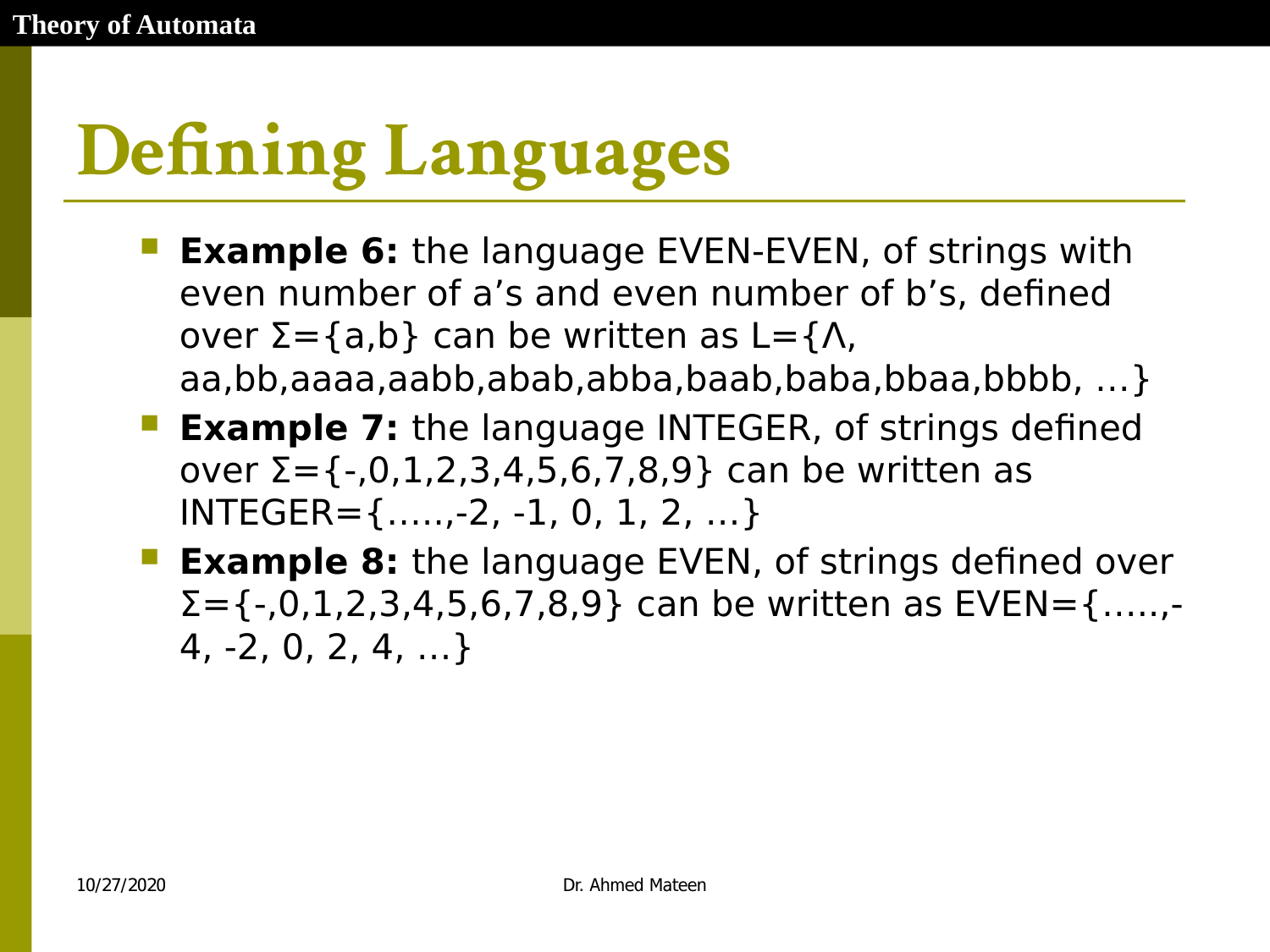

Theory of Automata
# Defining Languages
Example 6: the language EVEN-EVEN, of strings with even number of a’s and even number of b’s, defined over Σ={a,b} can be written as L={Λ, aa,bb,aaaa,aabb,abab,abba,baab,baba,bbaa,bbbb, …}
Example 7: the language INTEGER, of strings defined over Σ={-,0,1,2,3,4,5,6,7,8,9} can be written as INTEGER={…..,-2, -1, 0, 1, 2, …}
Example 8: the language EVEN, of strings defined over Σ={-,0,1,2,3,4,5,6,7,8,9} can be written as EVEN={…..,-4, -2, 0, 2, 4, …}
10/27/2020
Dr. Ahmed Mateen